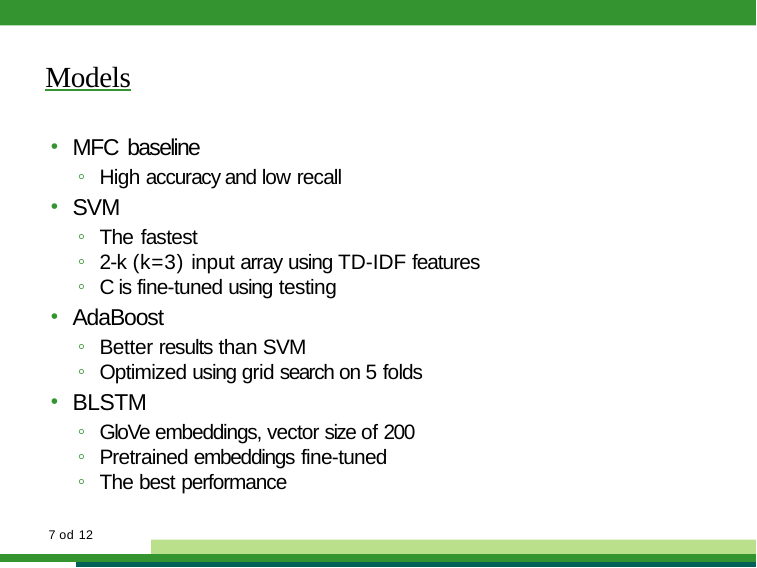

# Models
MFC baseline
High accuracy and low recall
SVM
The fastest
2-k (k=3) input array using TD-IDF features
C is fine-tuned using testing
AdaBoost
Better results than SVM
Optimized using grid search on 5 folds
BLSTM
GloVe embeddings, vector size of 200
Pretrained embeddings fine-tuned
The best performance
7 od 12